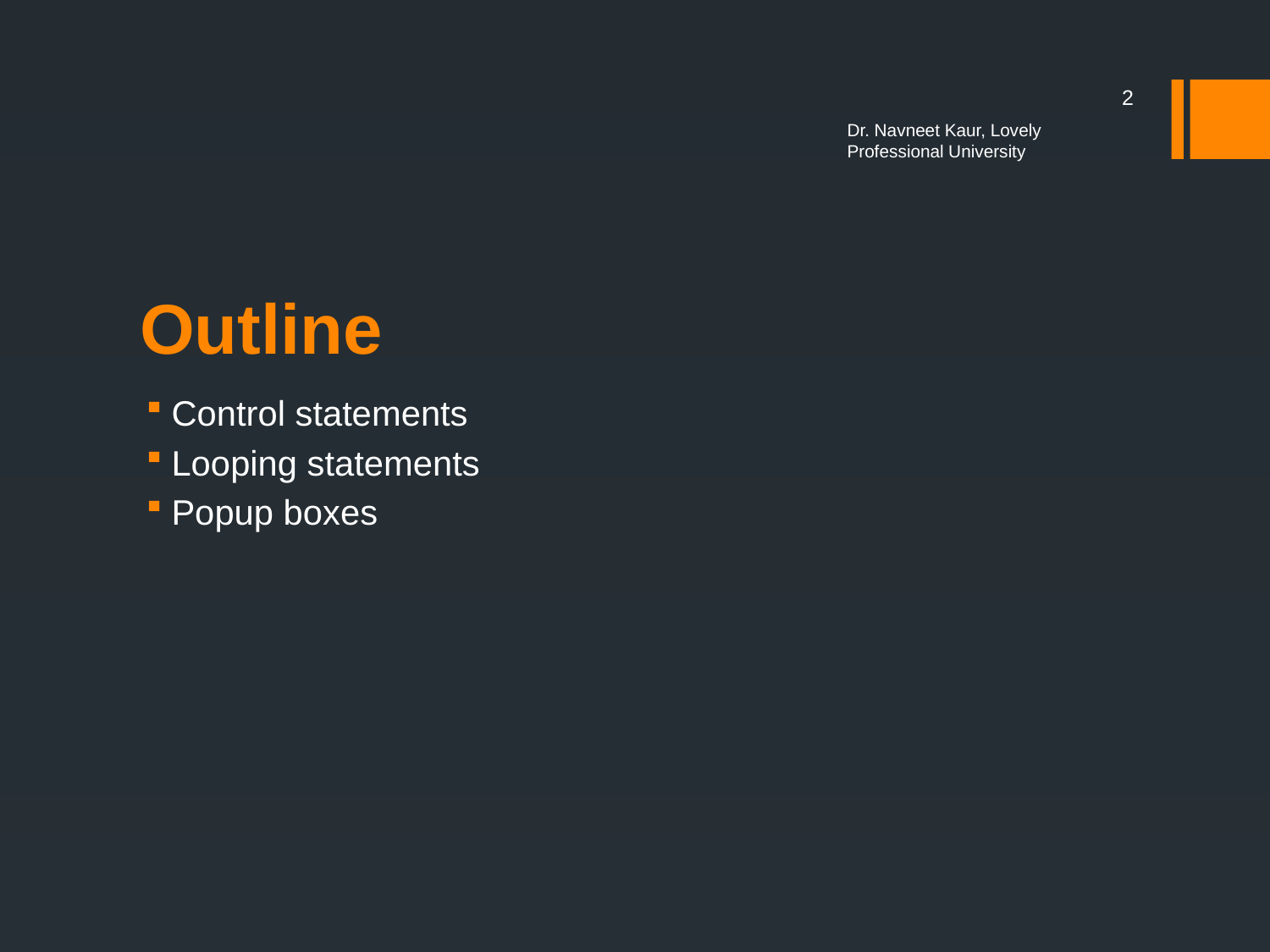

2
Dr. Navneet Kaur, Lovely Professional University
# Outline
Control statements
Looping statements
Popup boxes